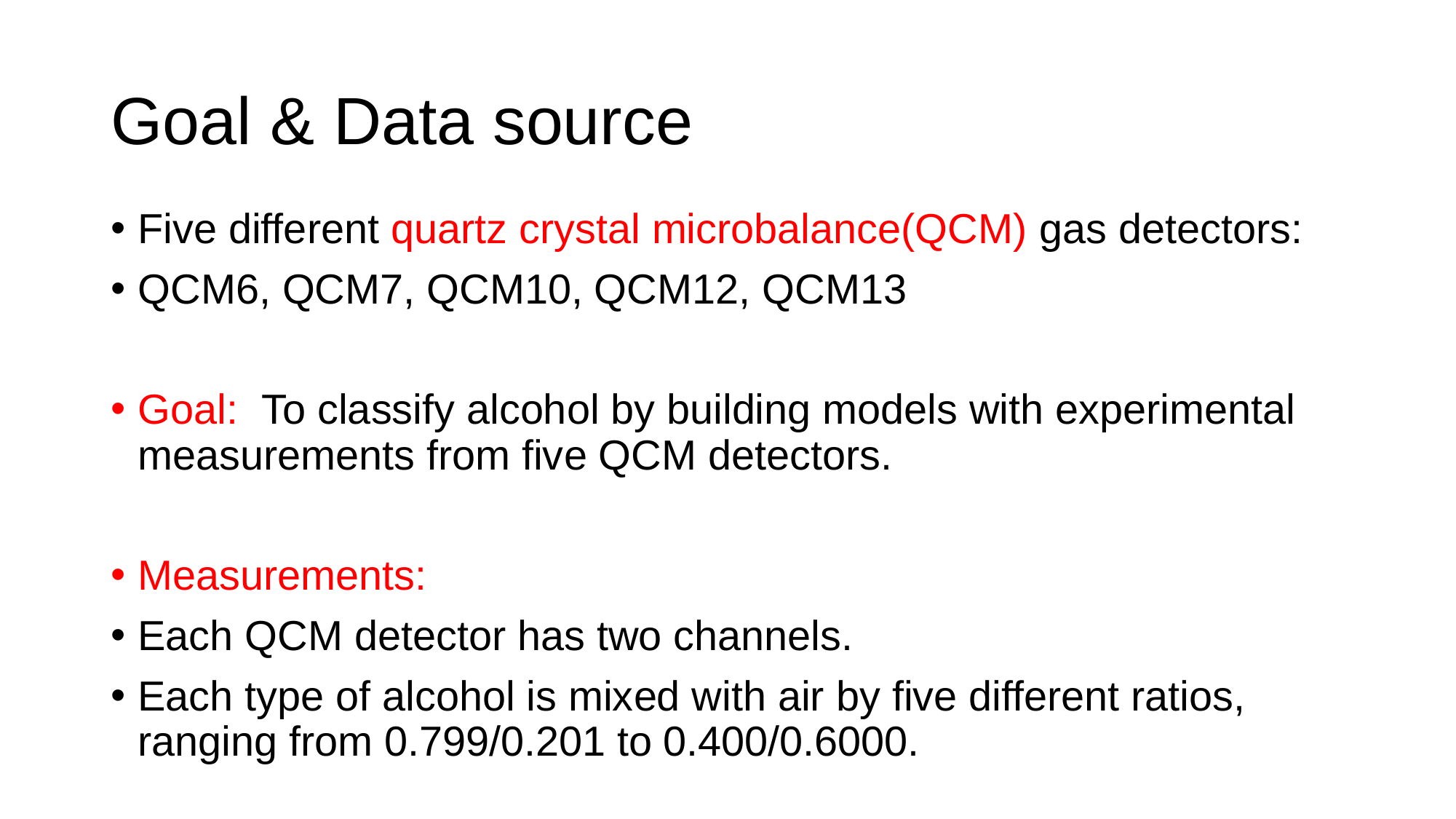

# Goal & Data source
Five different quartz crystal microbalance(QCM) gas detectors:
QCM6, QCM7, QCM10, QCM12, QCM13

Goal:  To classify alcohol by building models with experimental    measurements from five QCM detectors.

Measurements:
Each QCM detector has two channels.
Each type of alcohol is mixed with air by five different ratios, ranging from 0.799/0.201 to 0.400/0.6000.